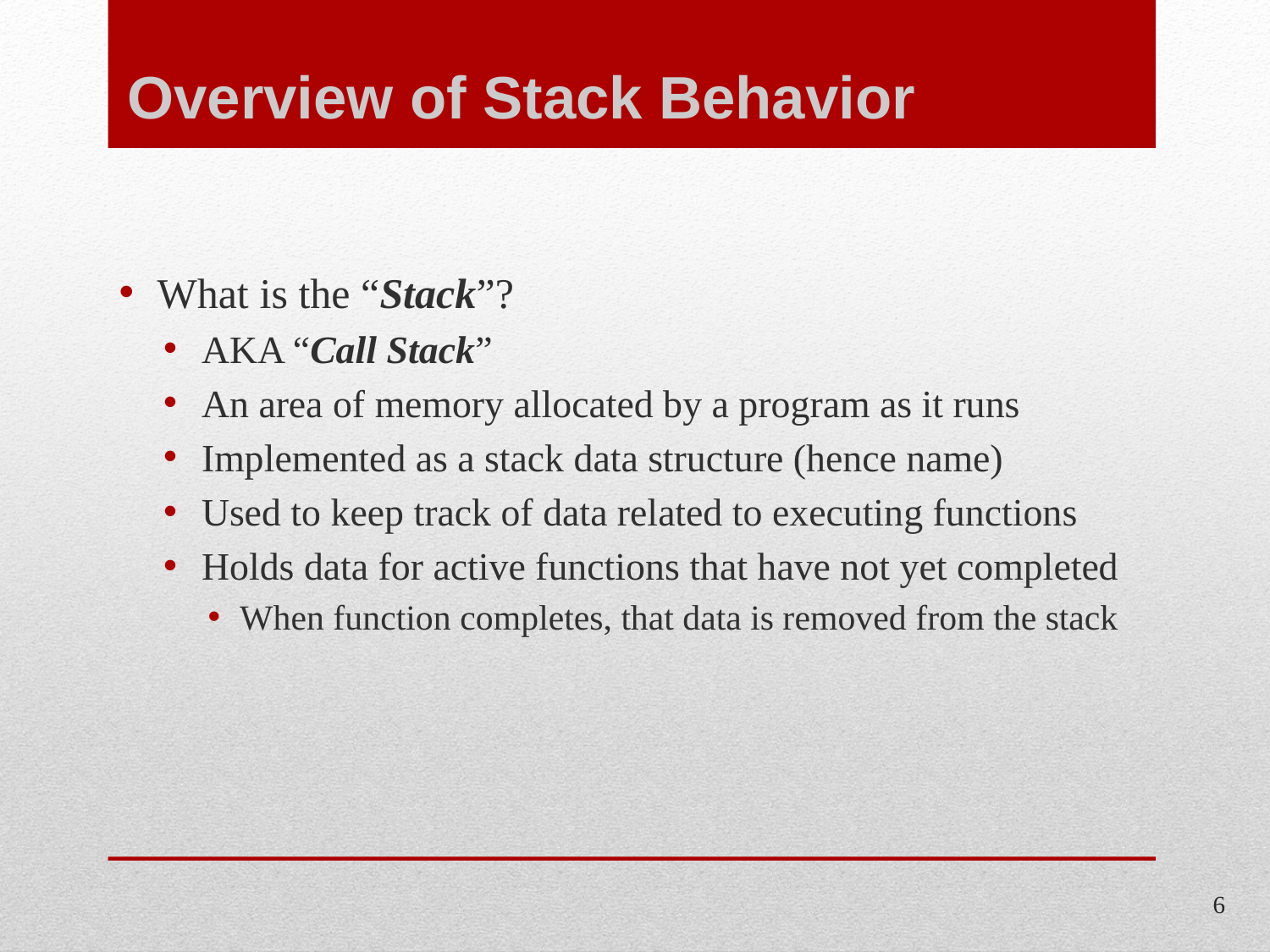

# Overview of Stack Behavior
What is the “Stack”?
AKA “Call Stack”
An area of memory allocated by a program as it runs
Implemented as a stack data structure (hence name)
Used to keep track of data related to executing functions
Holds data for active functions that have not yet completed
When function completes, that data is removed from the stack

6